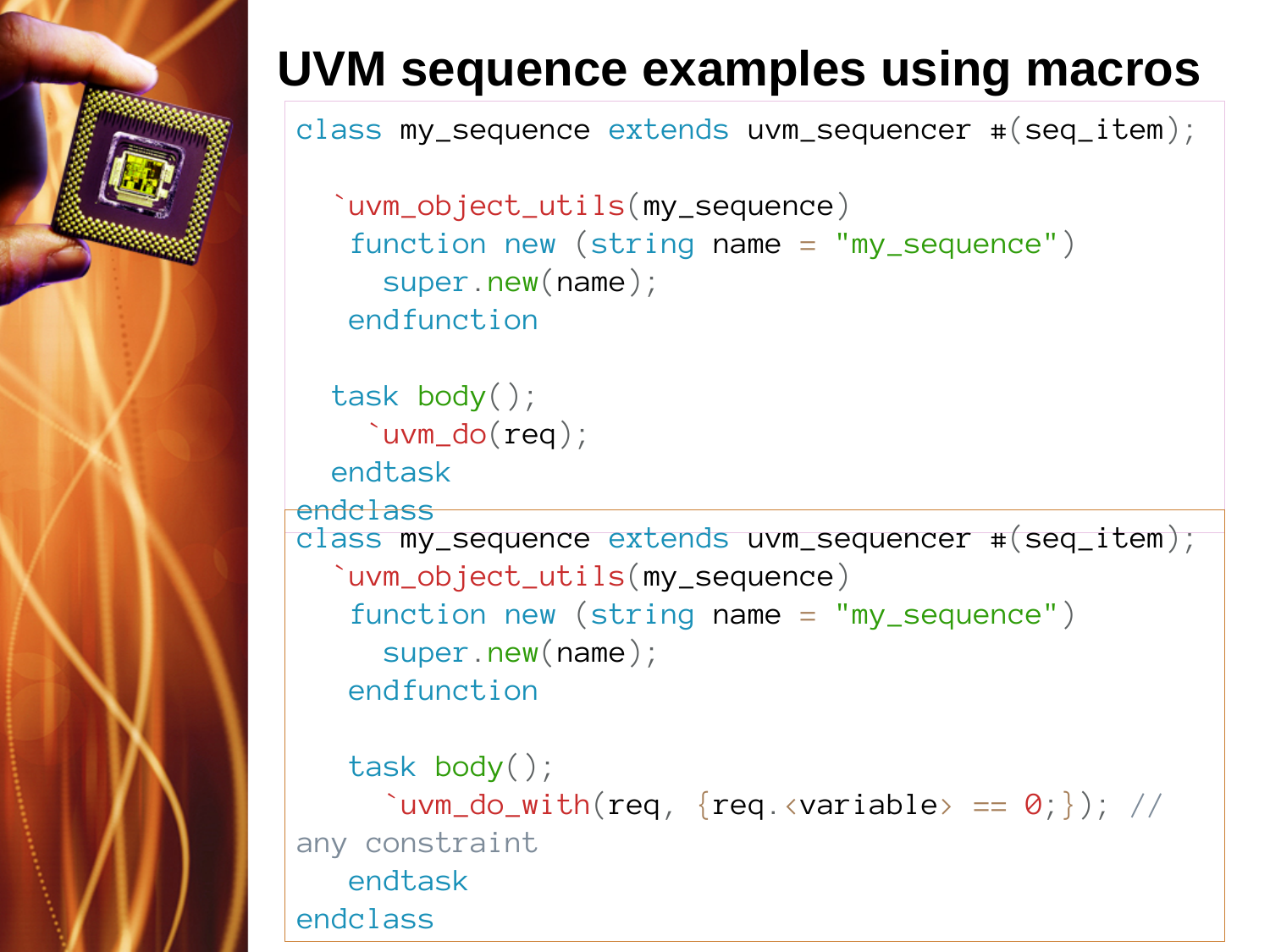

# UVM sequence examples using macros
class my_sequence extends uvm_sequencer #(seq_item);
  `uvm_object_utils(my_sequence)
   function new (string name = "my_sequence")
     super.new(name);
   endfunction

  task body();
    `uvm_do(req);
  endtask
endclass
class my_sequence extends uvm_sequencer #(seq_item);
  `uvm_object_utils(my_sequence)
   function new (string name = "my_sequence")
     super.new(name);
   endfunction

   task body();
     `uvm_do_with(req, {req.<variable> == 0;}); // any constraint
   endtask
endclass